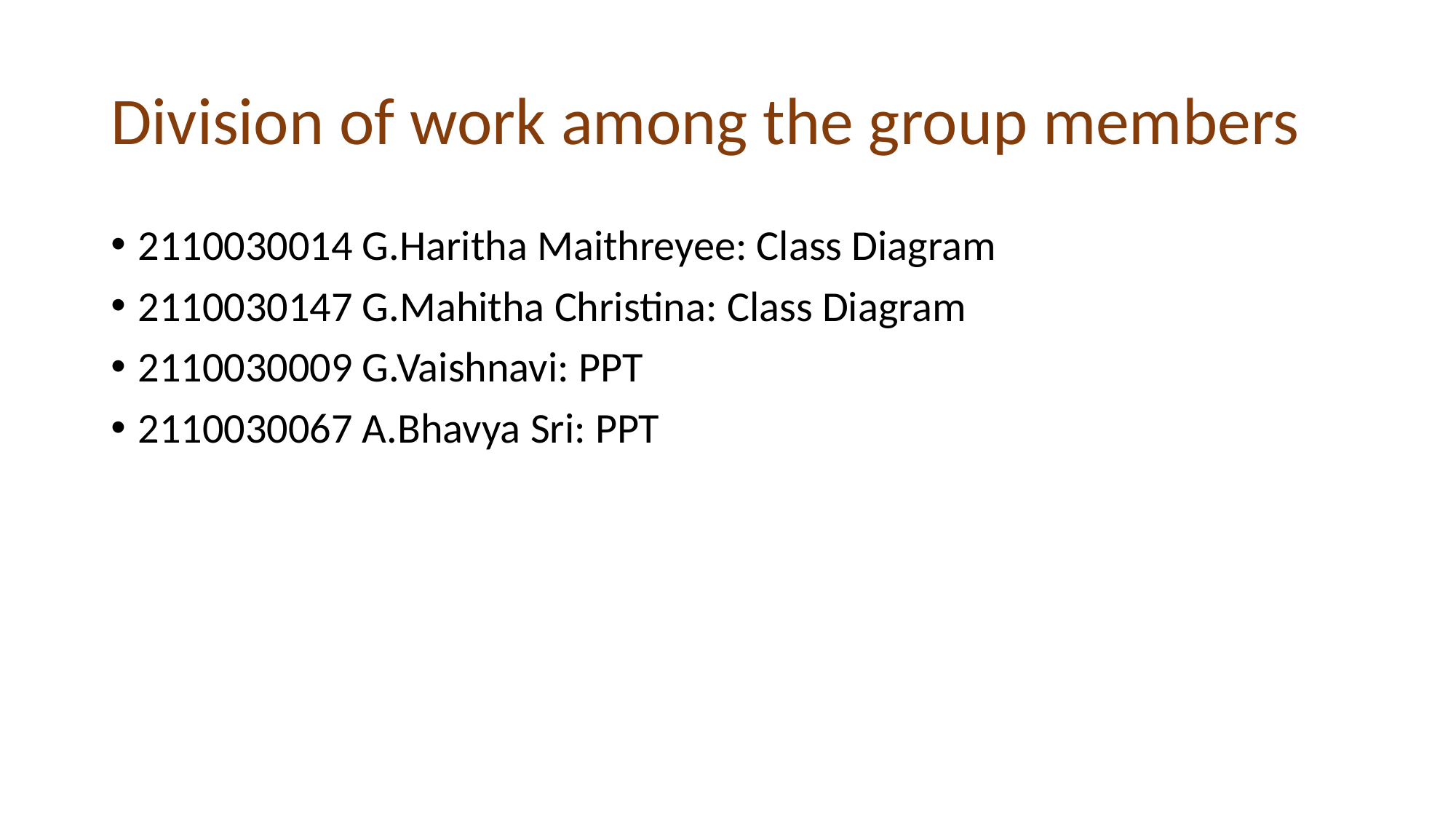

# Division of work among the group members
2110030014 G.Haritha Maithreyee: Class Diagram
2110030147 G.Mahitha Christina: Class Diagram
2110030009 G.Vaishnavi: PPT
2110030067 A.Bhavya Sri: PPT